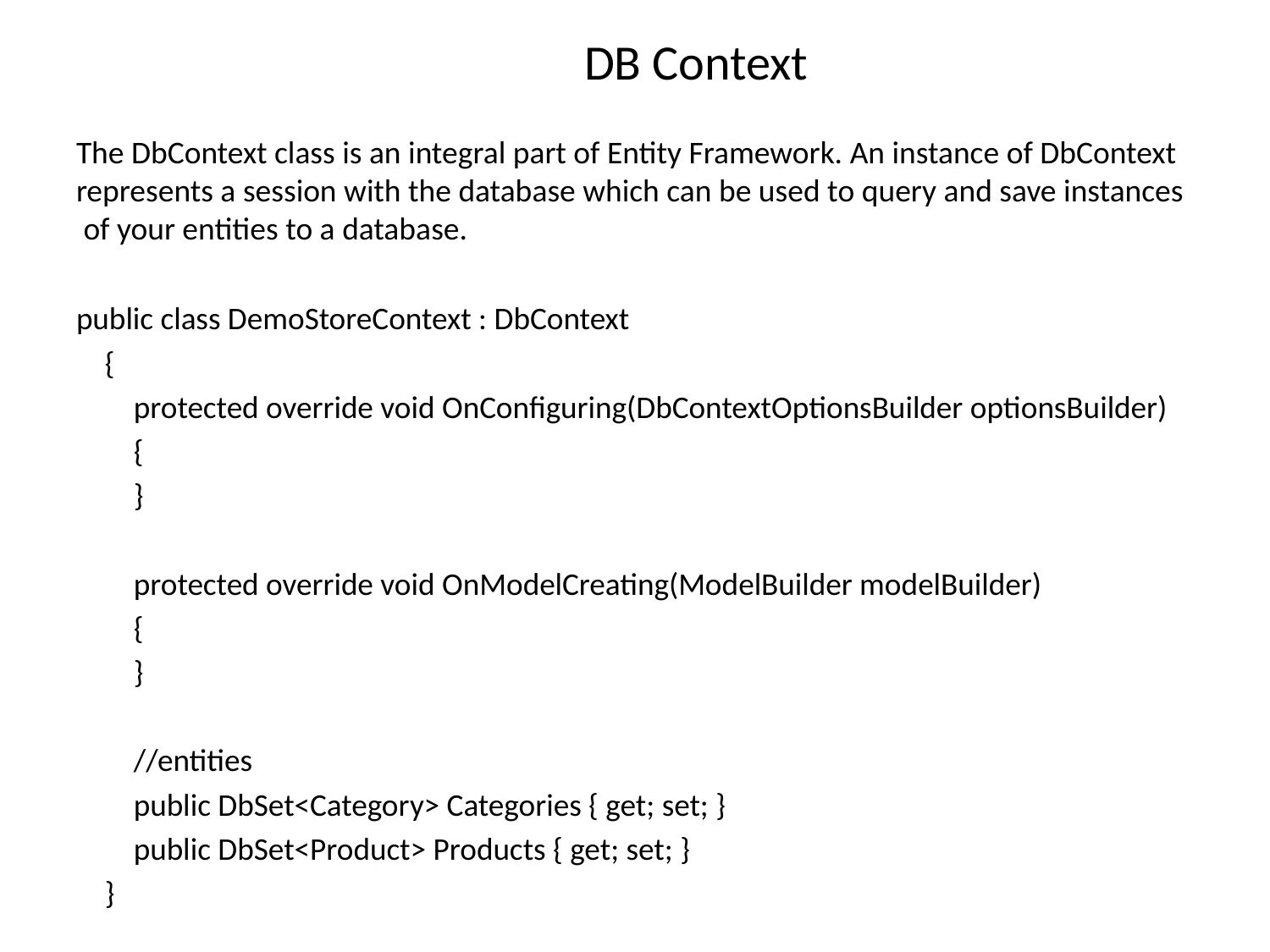

# DB Context The DbContext class is an integral part of Entity Framework. An instance of DbContext represents a session with the database which can be used to query and save instances of your entities to a database.
public class DemoStoreContext : DbContext
    {
        protected override void OnConfiguring(DbContextOptionsBuilder optionsBuilder)
        {
        }

        protected override void OnModelCreating(ModelBuilder modelBuilder)
        {
        }

        //entities
        public DbSet<Category> Categories { get; set; }
        public DbSet<Product> Products { get; set; }
    }